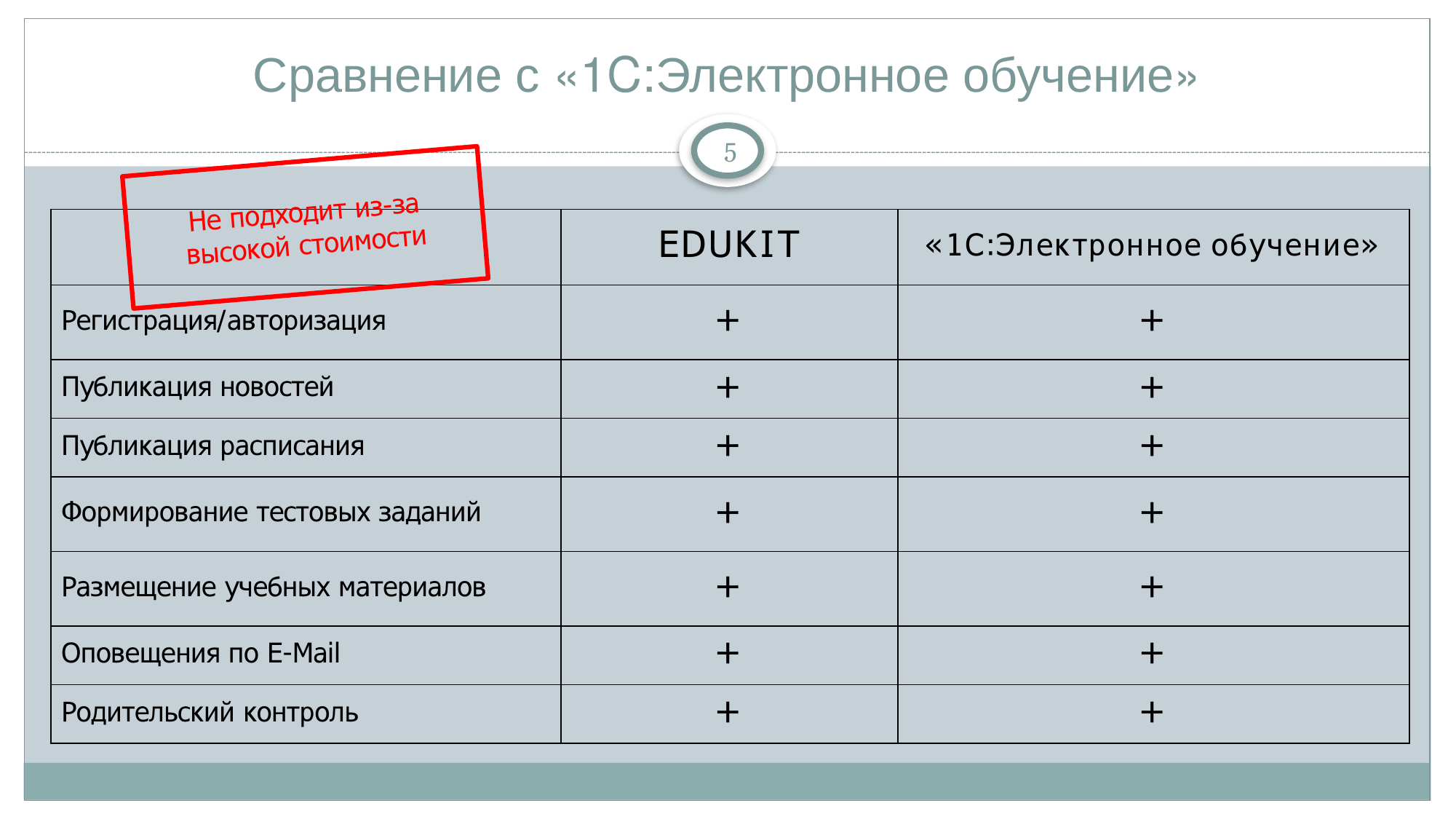

# Сравнение с «1C:Электронное обучение»
5
Не подходит из-за высокой стоимости
|  | EDUKIT | «1С:Электронное обучение» |
| --- | --- | --- |
| Регистрация/авторизация | + | + |
| Публикация новостей | + | + |
| Публикация расписания | + | + |
| Формирование тестовых заданий | + | + |
| Размещение учебных материалов | + | + |
| Оповещения по E-Mail | + | + |
| Родительский контроль | + | + |